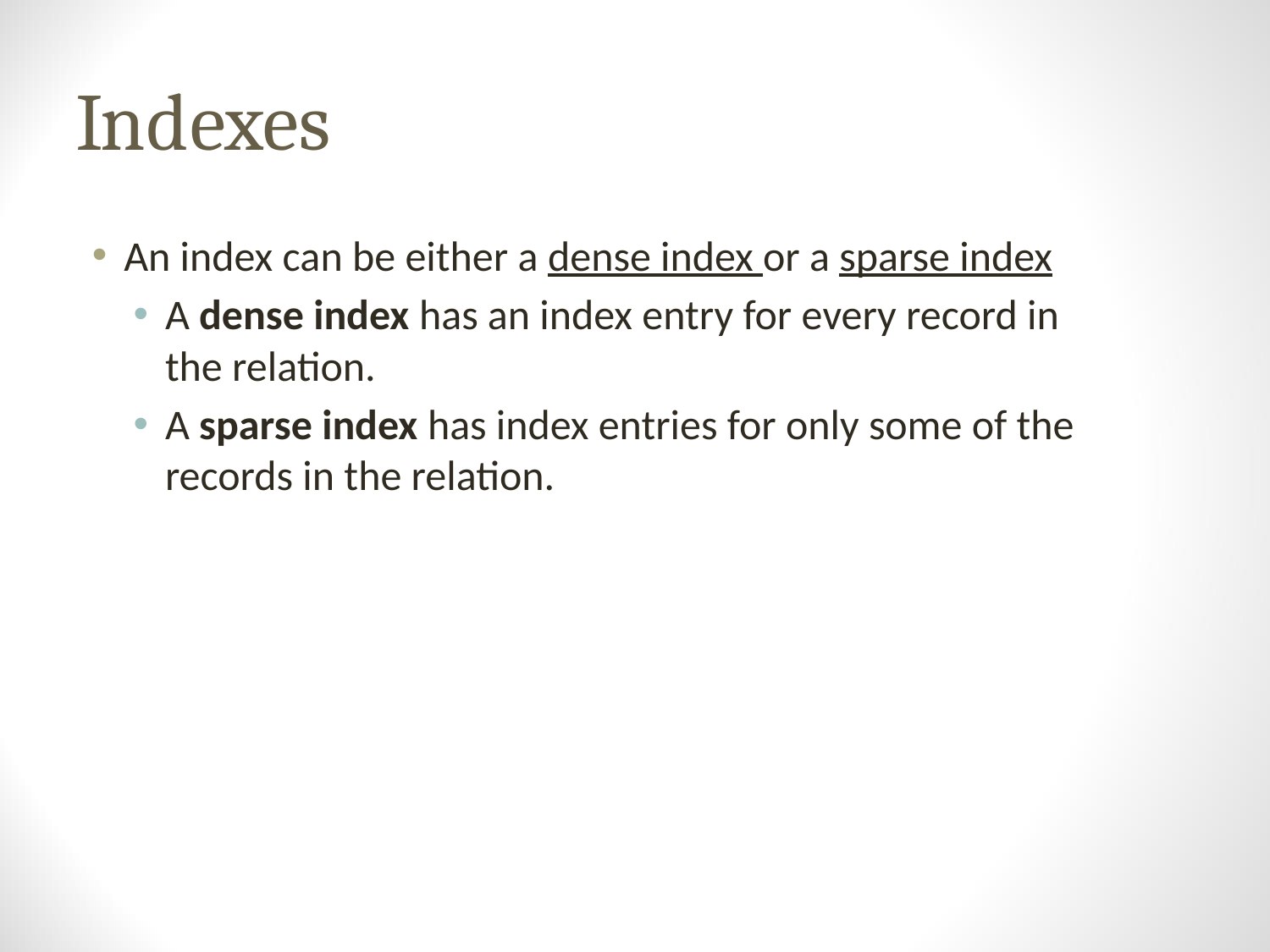

# Indexes
An index can be either a dense index or a sparse index
A dense index has an index entry for every record in the relation.
A sparse index has index entries for only some of the records in the relation.